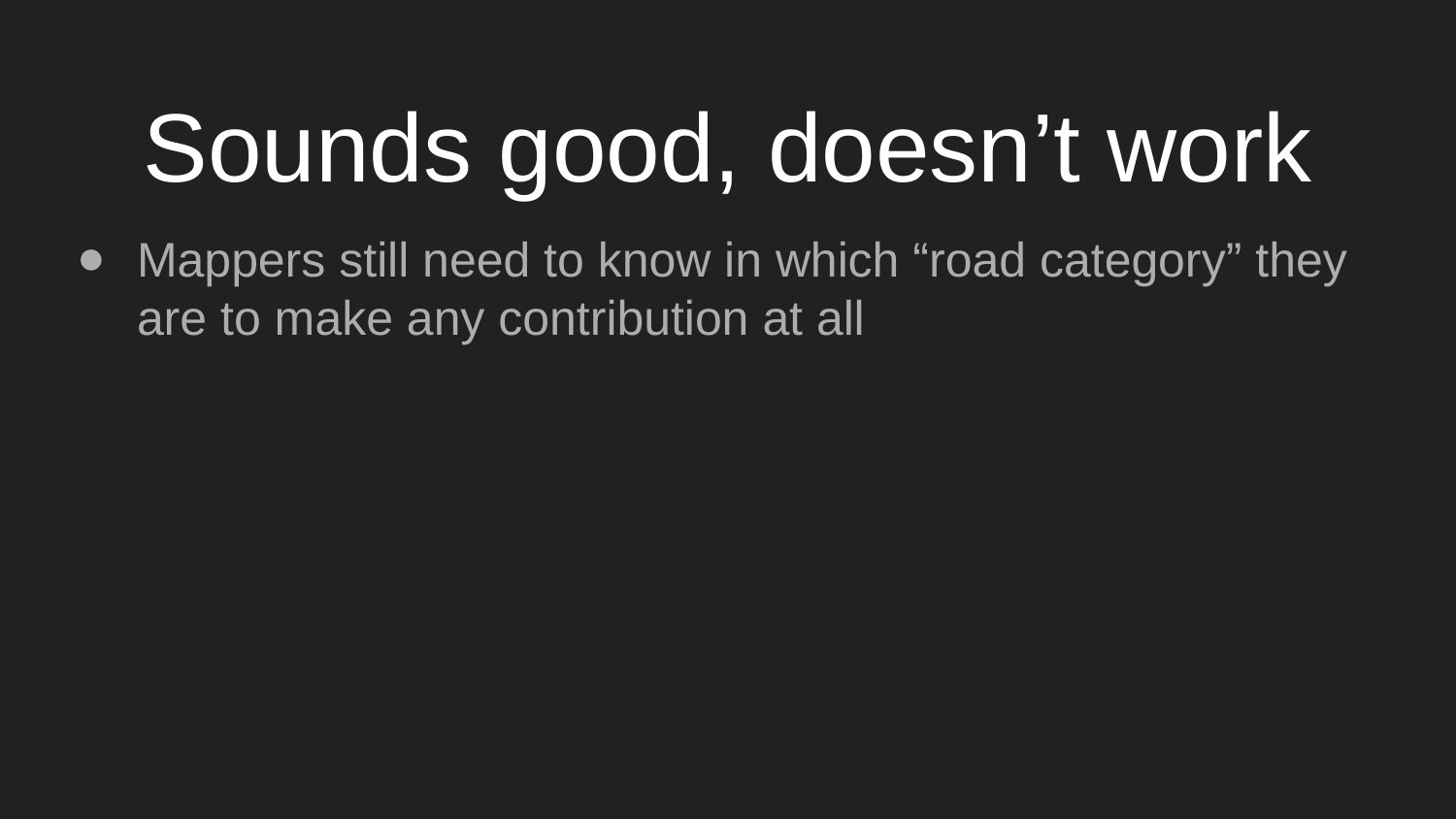

# Sounds good, doesn’t work
Mappers still need to know in which “road category” they are to make any contribution at all